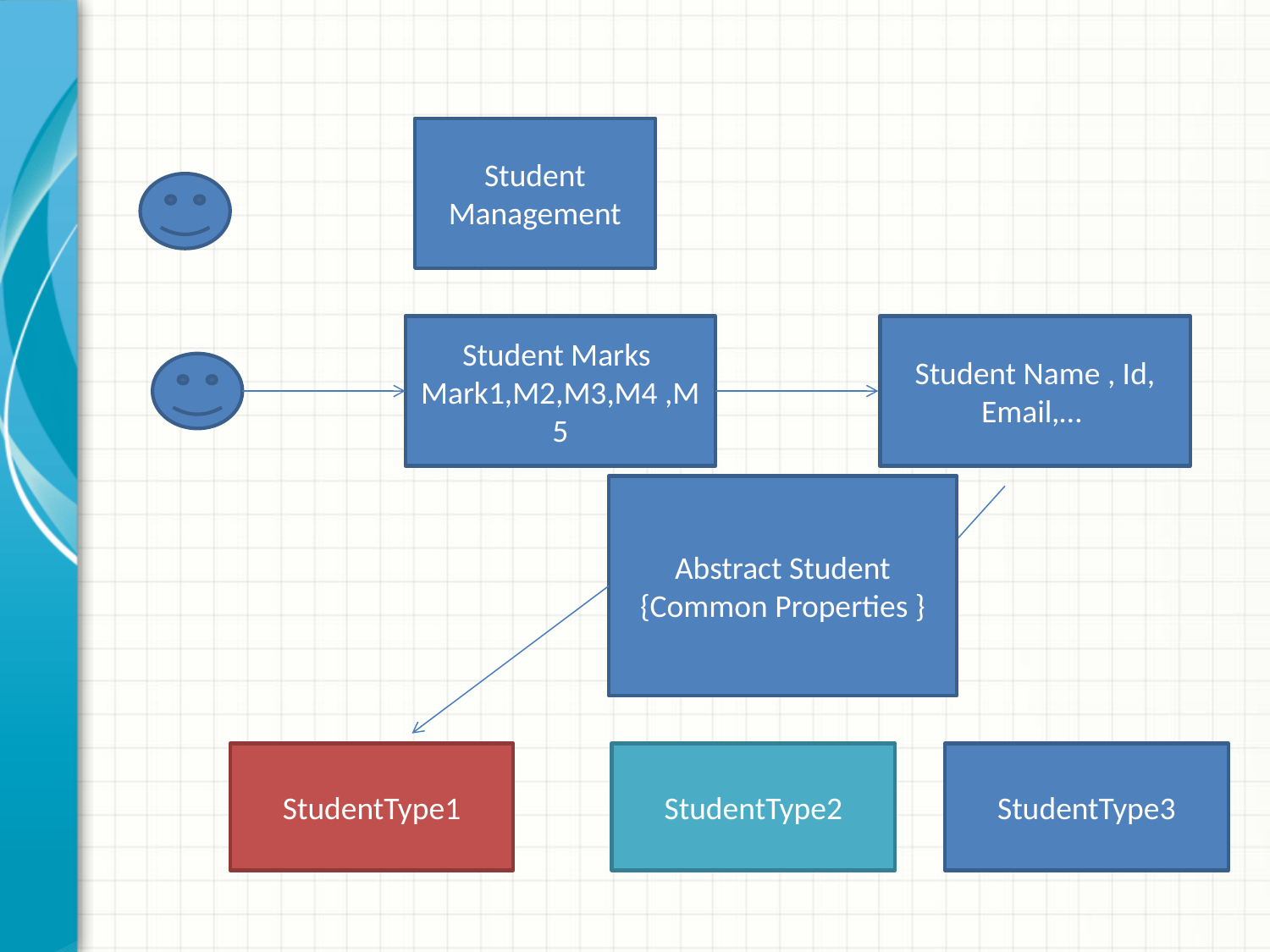

Student Management

Student Marks
Mark1,M2,M3,M4 ,M5
Student Name , Id, Email,…

Abstract Student {Common Properties }
StudentType1
StudentType2
StudentType3